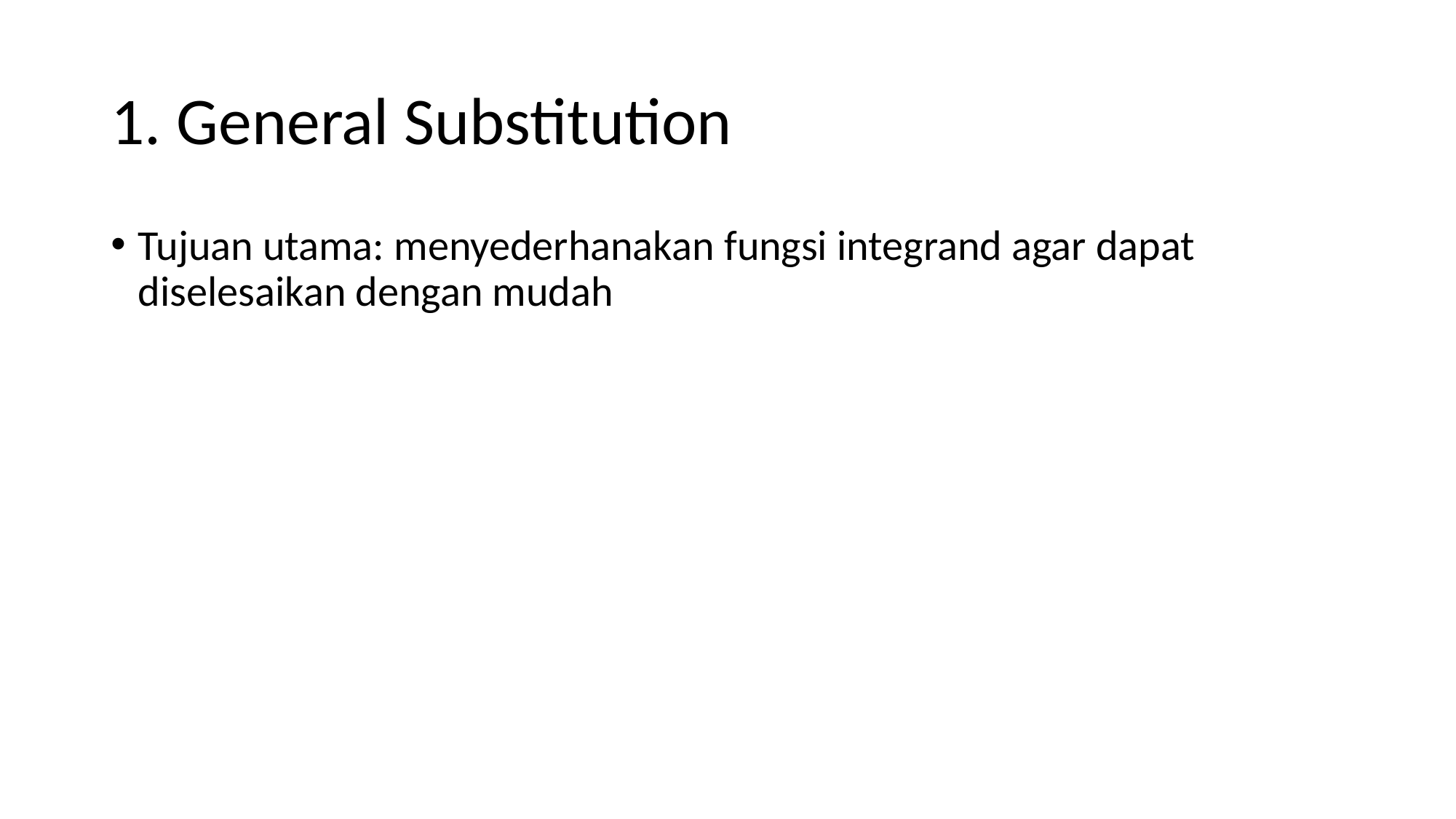

# 1. General Substitution
Tujuan utama: menyederhanakan fungsi integrand agar dapat diselesaikan dengan mudah